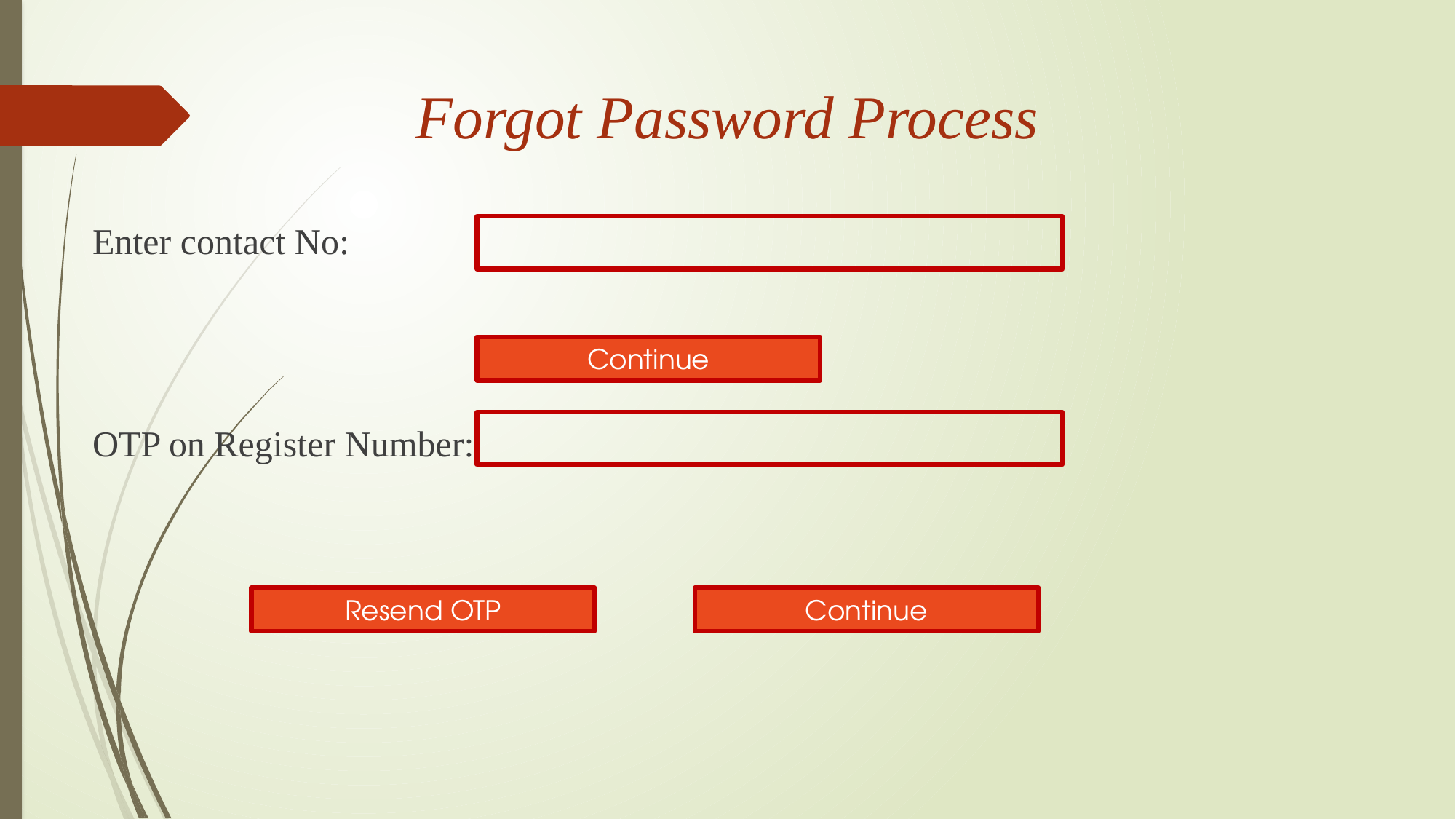

# Forgot Password Process
Enter contact No:

OTP on Register Number:

Continue

Resend OTP
Continue